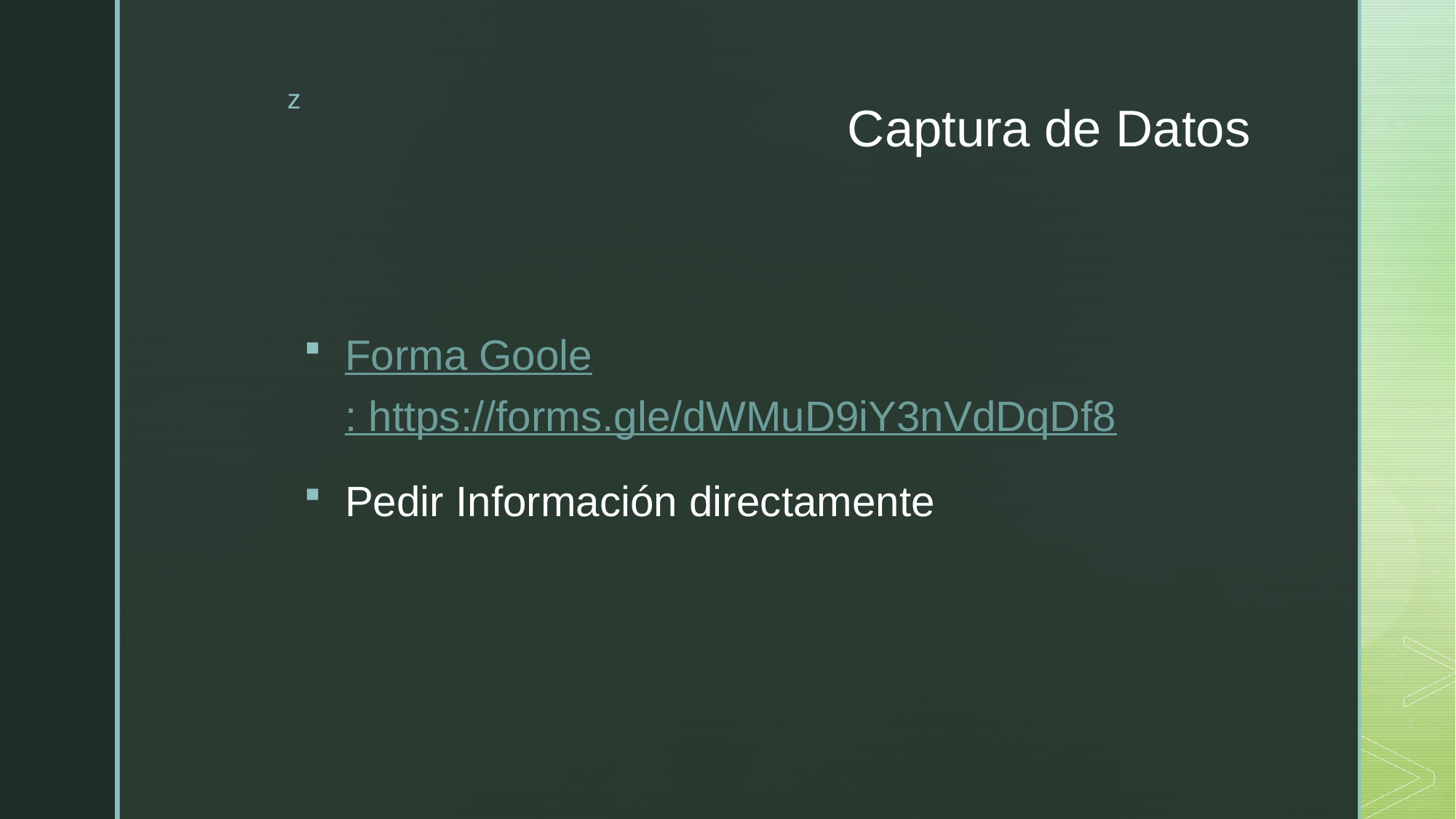

# Captura de Datos
Forma Goole: https://forms.gle/dWMuD9iY3nVdDqDf8
Pedir Información directamente